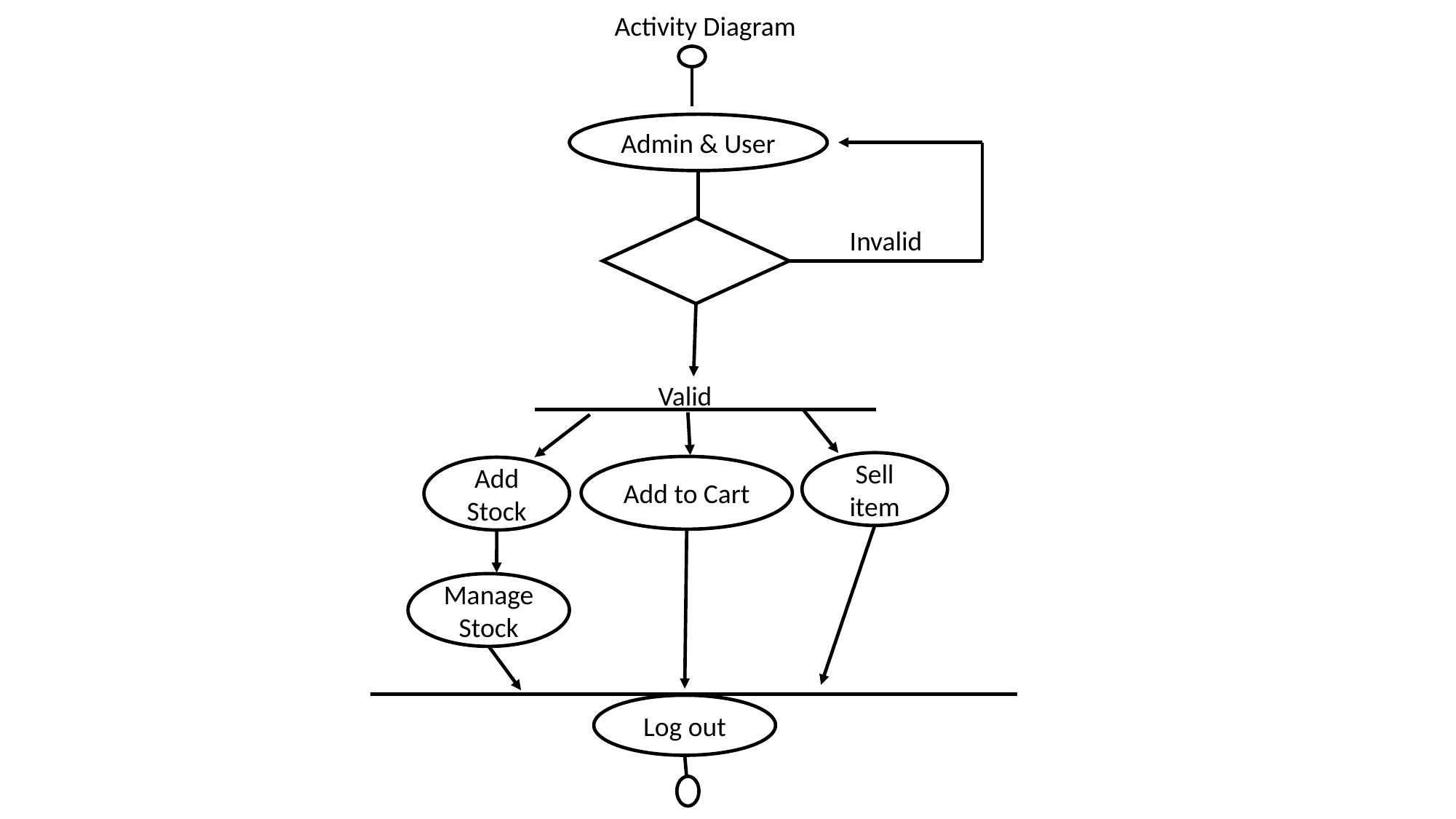

Activity Diagram

Admin & User

Invalid
Valid
Sell item
Add to Cart
Add Stock
Manage Stock
Log out